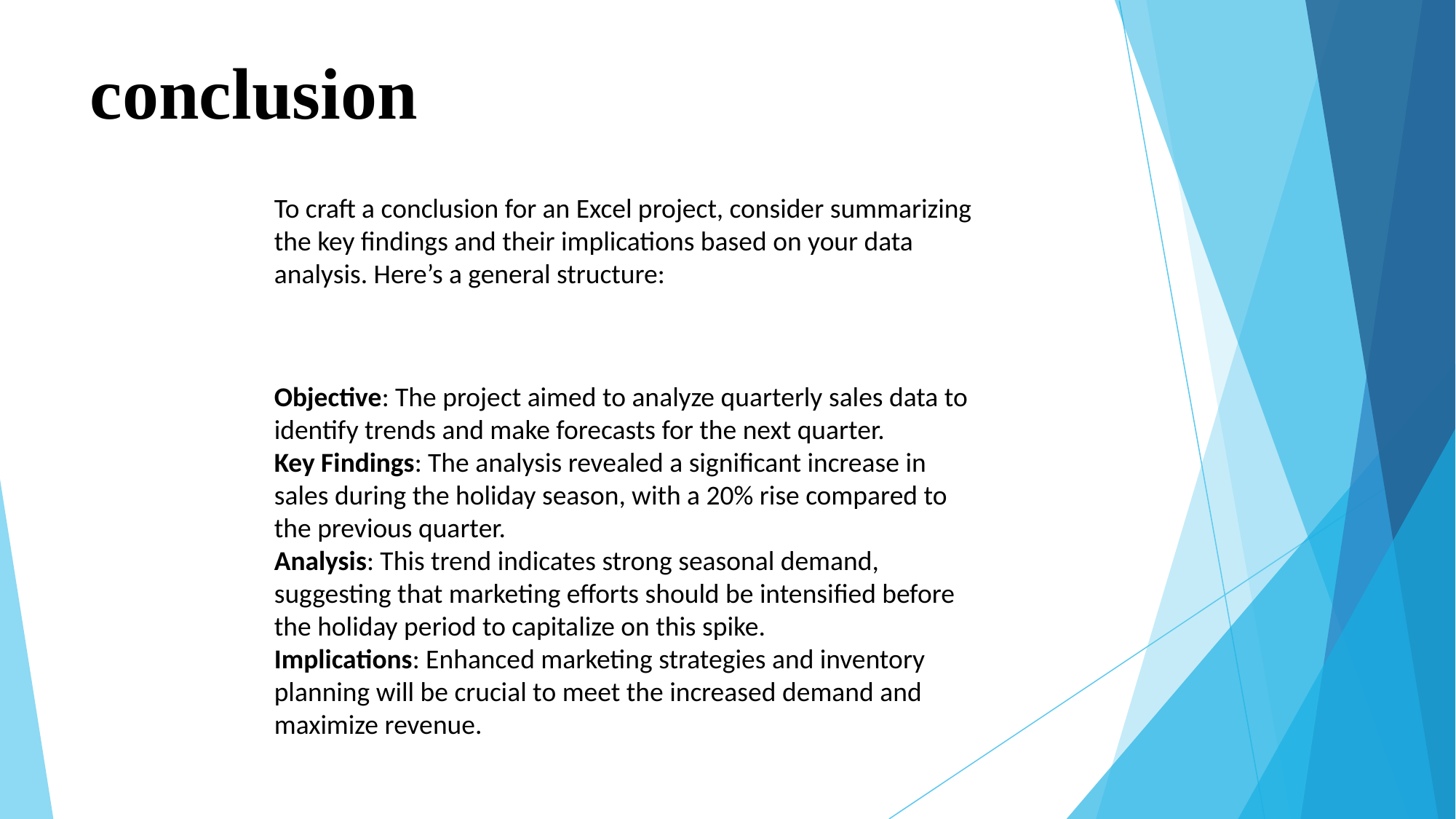

# conclusion
To craft a conclusion for an Excel project, consider summarizing the key findings and their implications based on your data analysis. Here’s a general structure:
Objective: The project aimed to analyze quarterly sales data to identify trends and make forecasts for the next quarter.
Key Findings: The analysis revealed a significant increase in sales during the holiday season, with a 20% rise compared to the previous quarter.
Analysis: This trend indicates strong seasonal demand, suggesting that marketing efforts should be intensified before the holiday period to capitalize on this spike.
Implications: Enhanced marketing strategies and inventory planning will be crucial to meet the increased demand and maximize revenue.